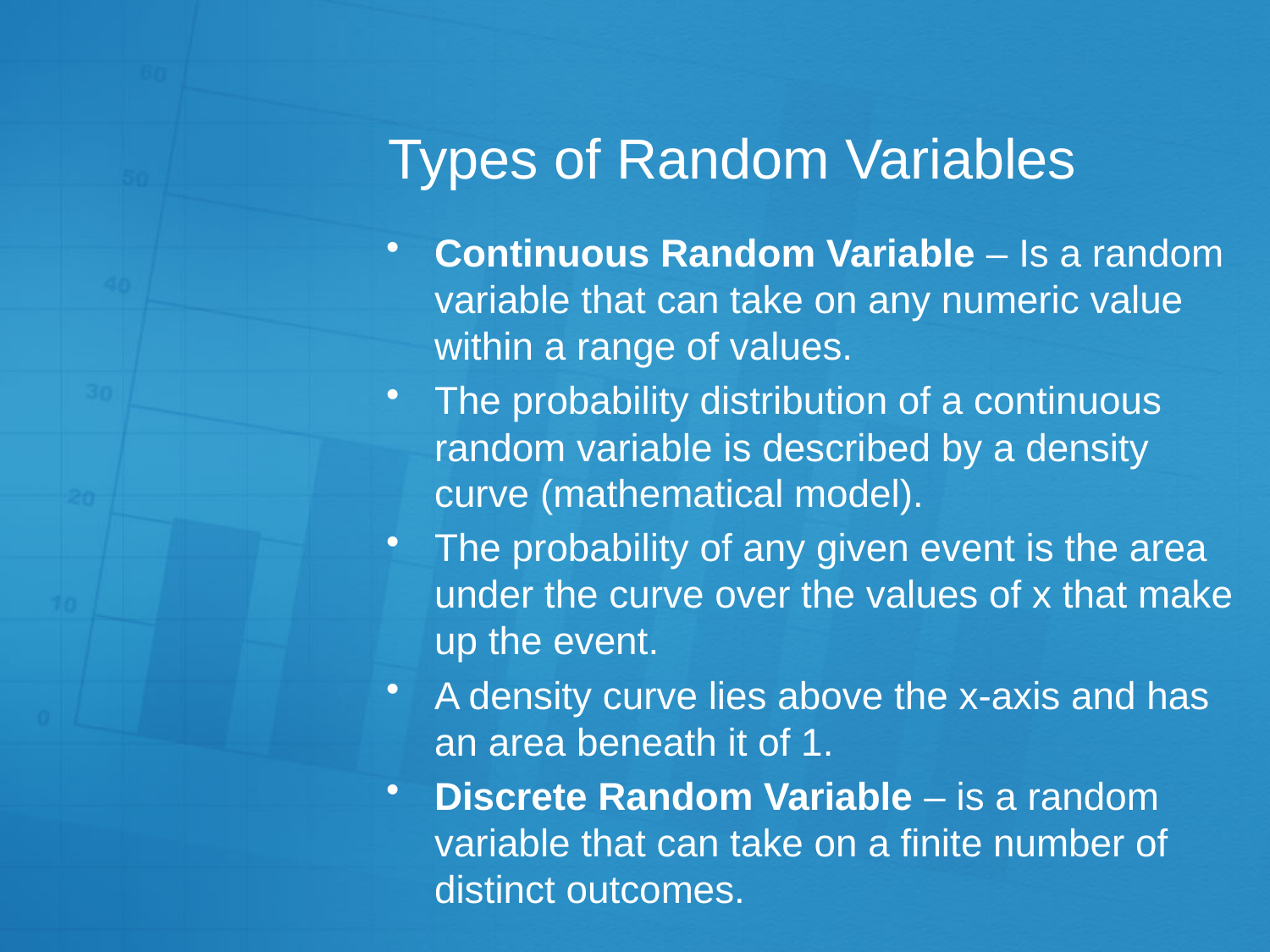

# Types of Random Variables
Continuous Random Variable – Is a random variable that can take on any numeric value within a range of values.
The probability distribution of a continuous random variable is described by a density curve (mathematical model).
The probability of any given event is the area under the curve over the values of x that make up the event.
A density curve lies above the x-axis and has an area beneath it of 1.
Discrete Random Variable – is a random variable that can take on a finite number of distinct outcomes.